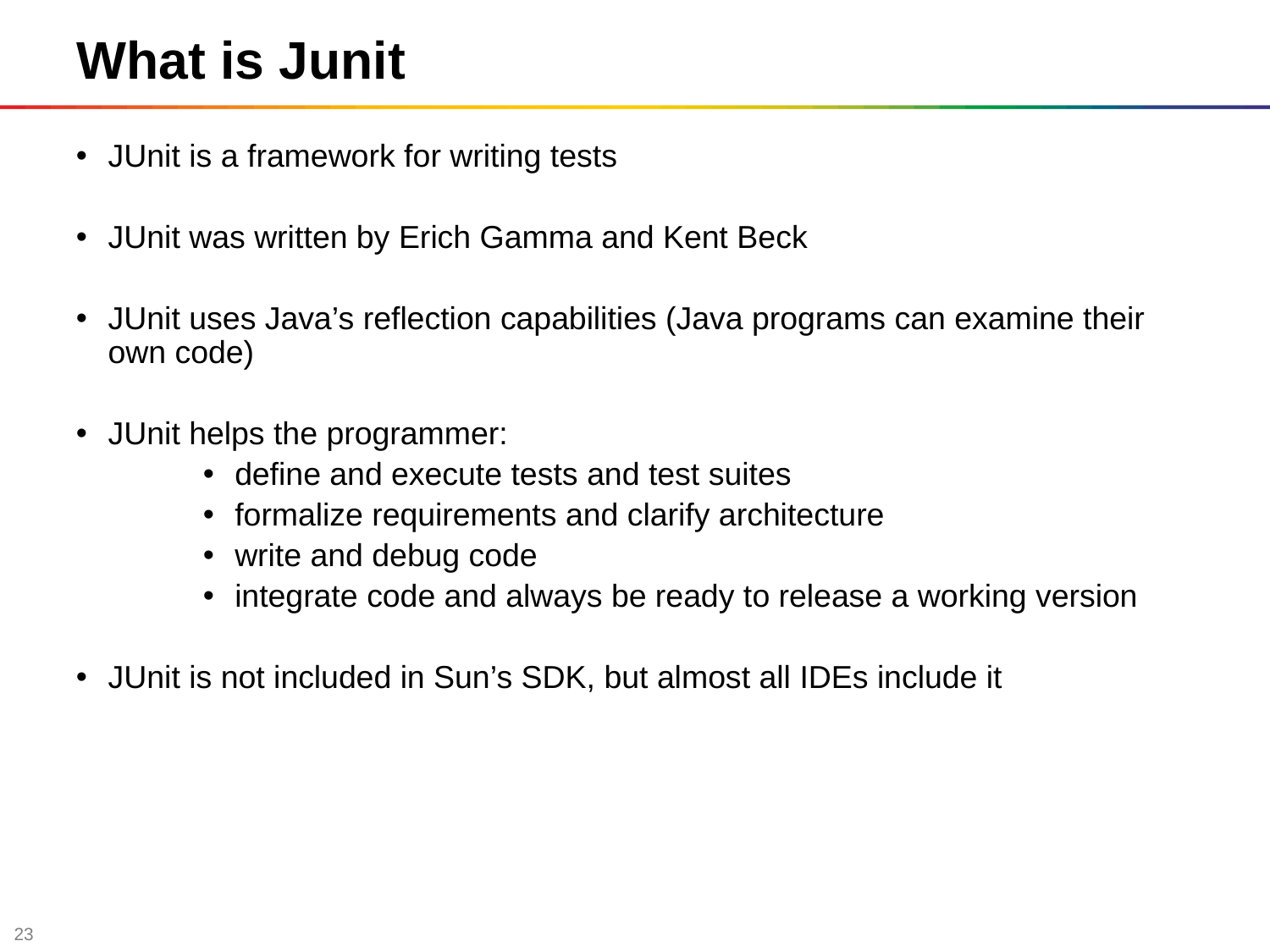

What is Junit
JUnit is a framework for writing tests

JUnit was written by Erich Gamma and Kent Beck

JUnit uses Java’s reflection capabilities (Java programs can examine their own code)

JUnit helps the programmer:
define and execute tests and test suites
formalize requirements and clarify architecture
write and debug code
integrate code and always be ready to release a working version

JUnit is not included in Sun’s SDK, but almost all IDEs include it